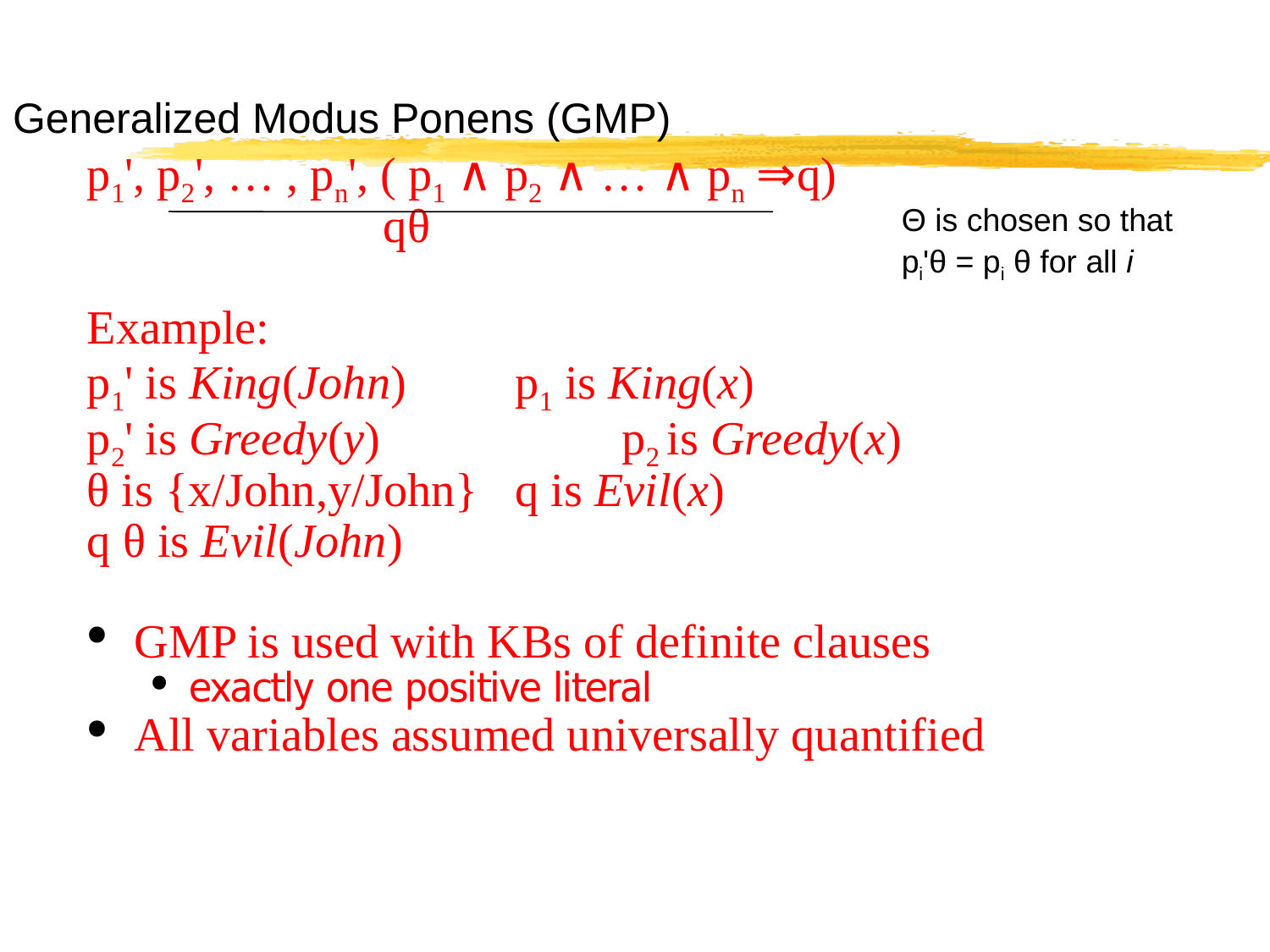

Generalized Modus Ponens (GMP)
p1', p2', … , pn', ( p1 ∧ p2 ∧ … ∧ pn ⇒q)
                         qθ

Example:
p1' is King(John)   	p1 is King(x)
p2' is Greedy(y)  	         p2 is Greedy(x)
θ is {x/John,y/John} 	q is Evil(x)
q θ is Evil(John)

GMP is used with KBs of definite clauses
exactly one positive literal
All variables assumed universally quantified
Θ is chosen so that
pi'θ = pi θ for all i